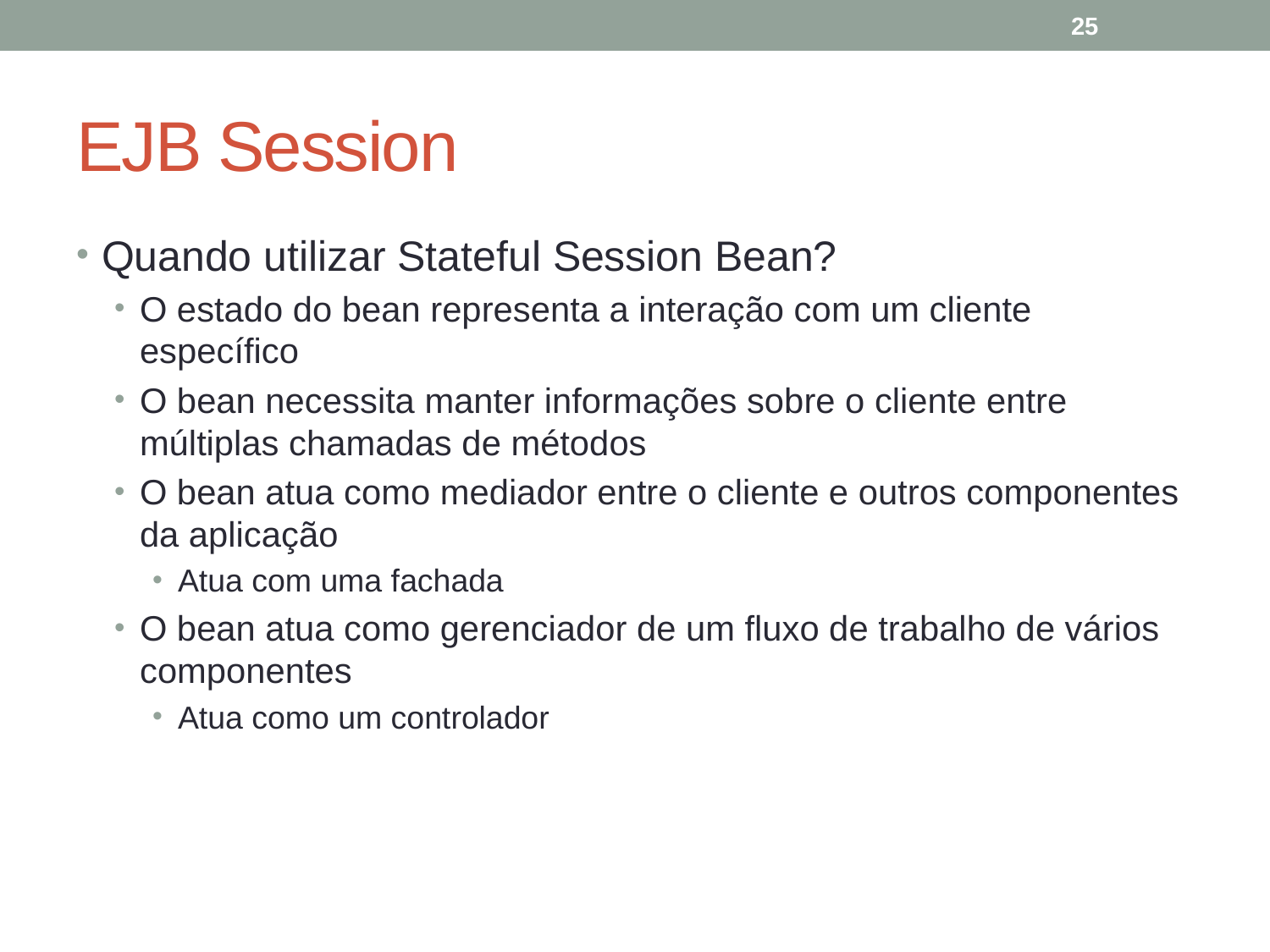

25
# EJB Session
Quando utilizar Stateful Session Bean?
O estado do bean representa a interação com um cliente específico
O bean necessita manter informações sobre o cliente entre múltiplas chamadas de métodos
O bean atua como mediador entre o cliente e outros componentes da aplicação
Atua com uma fachada
O bean atua como gerenciador de um fluxo de trabalho de vários componentes
Atua como um controlador